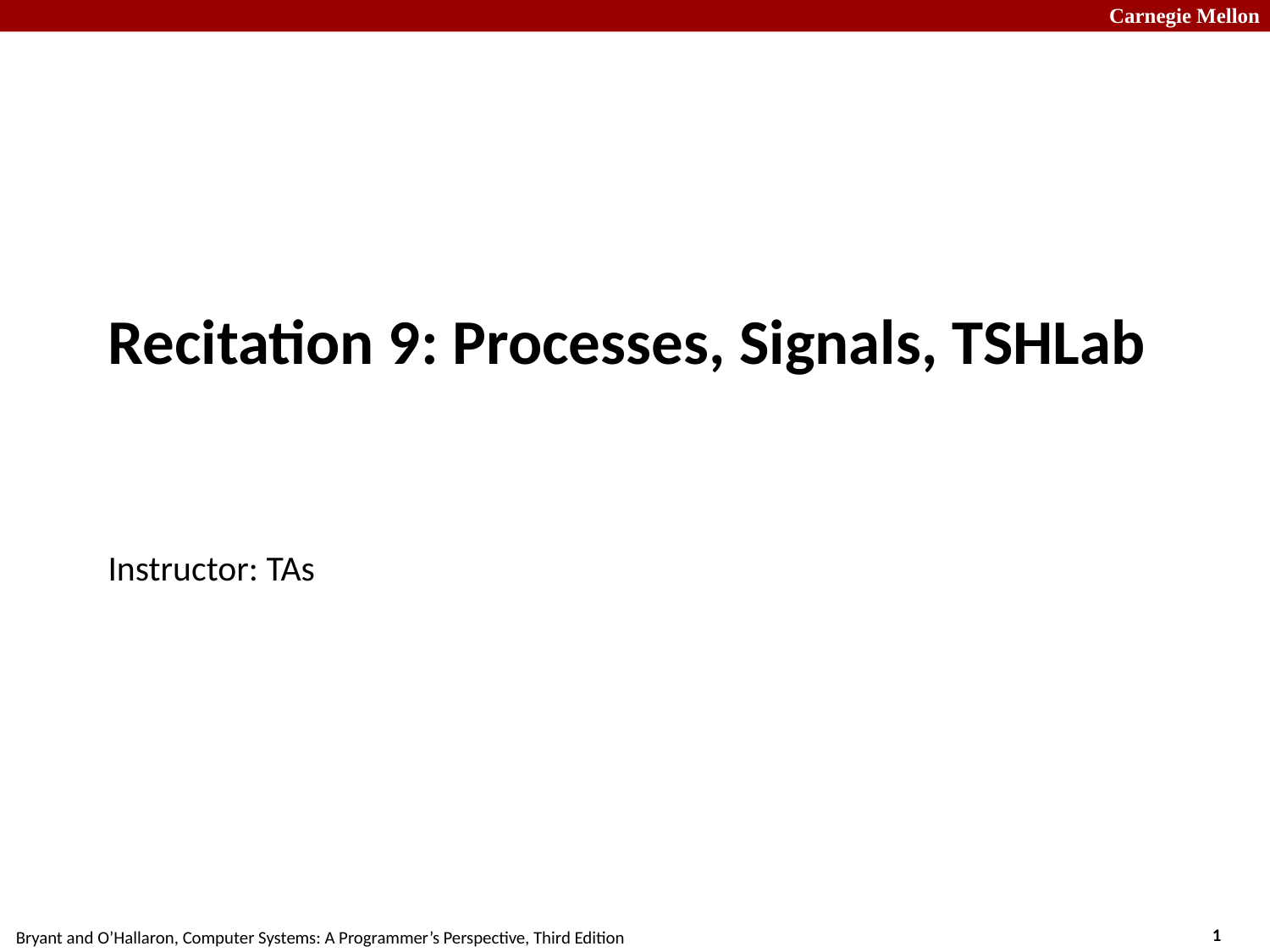

# Recitation 9: Processes, Signals, TSHLab
Instructor: TAs